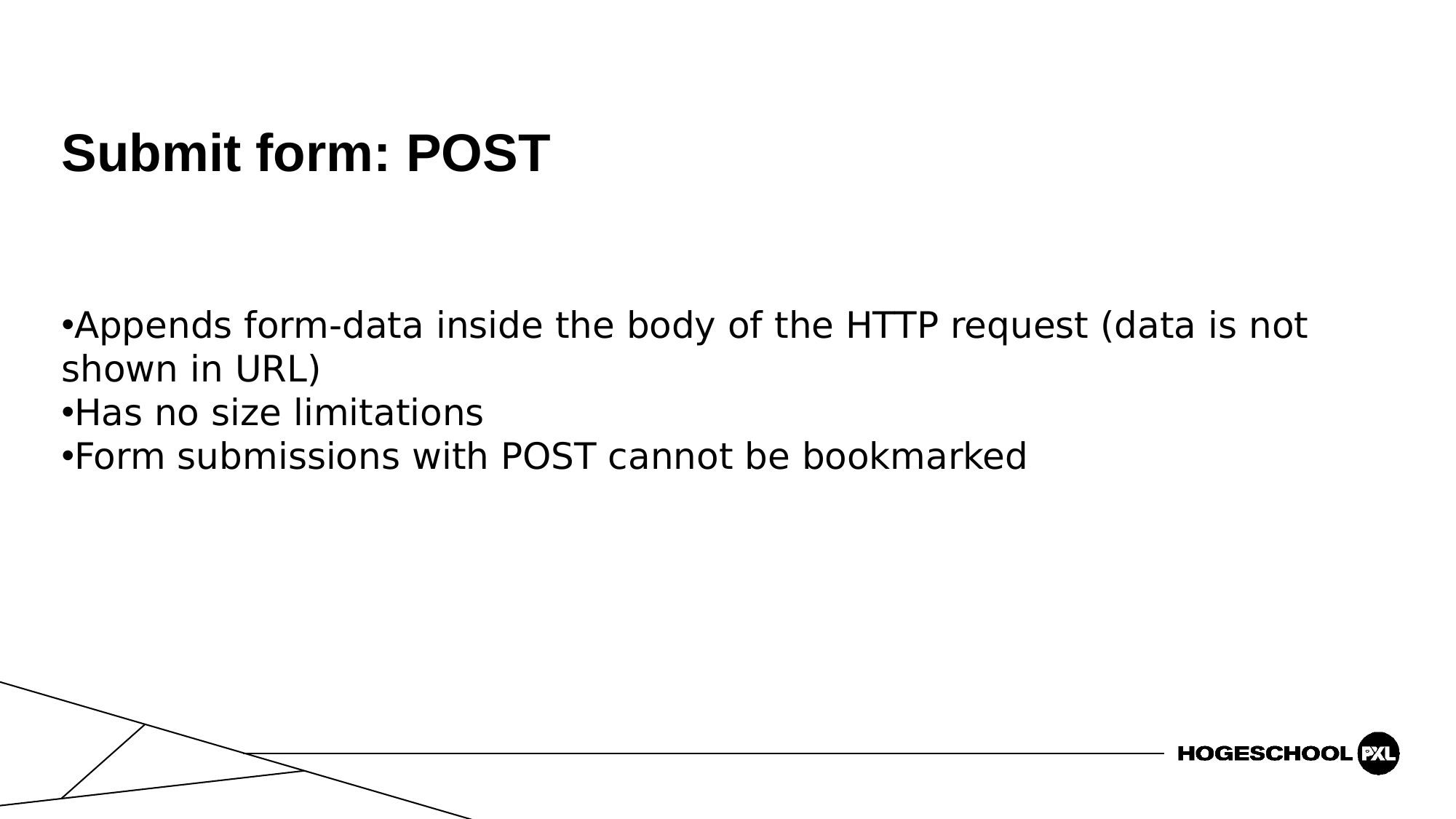

# Submit form: POST
Appends form-data inside the body of the HTTP request (data is not shown in URL)
Has no size limitations
Form submissions with POST cannot be bookmarked